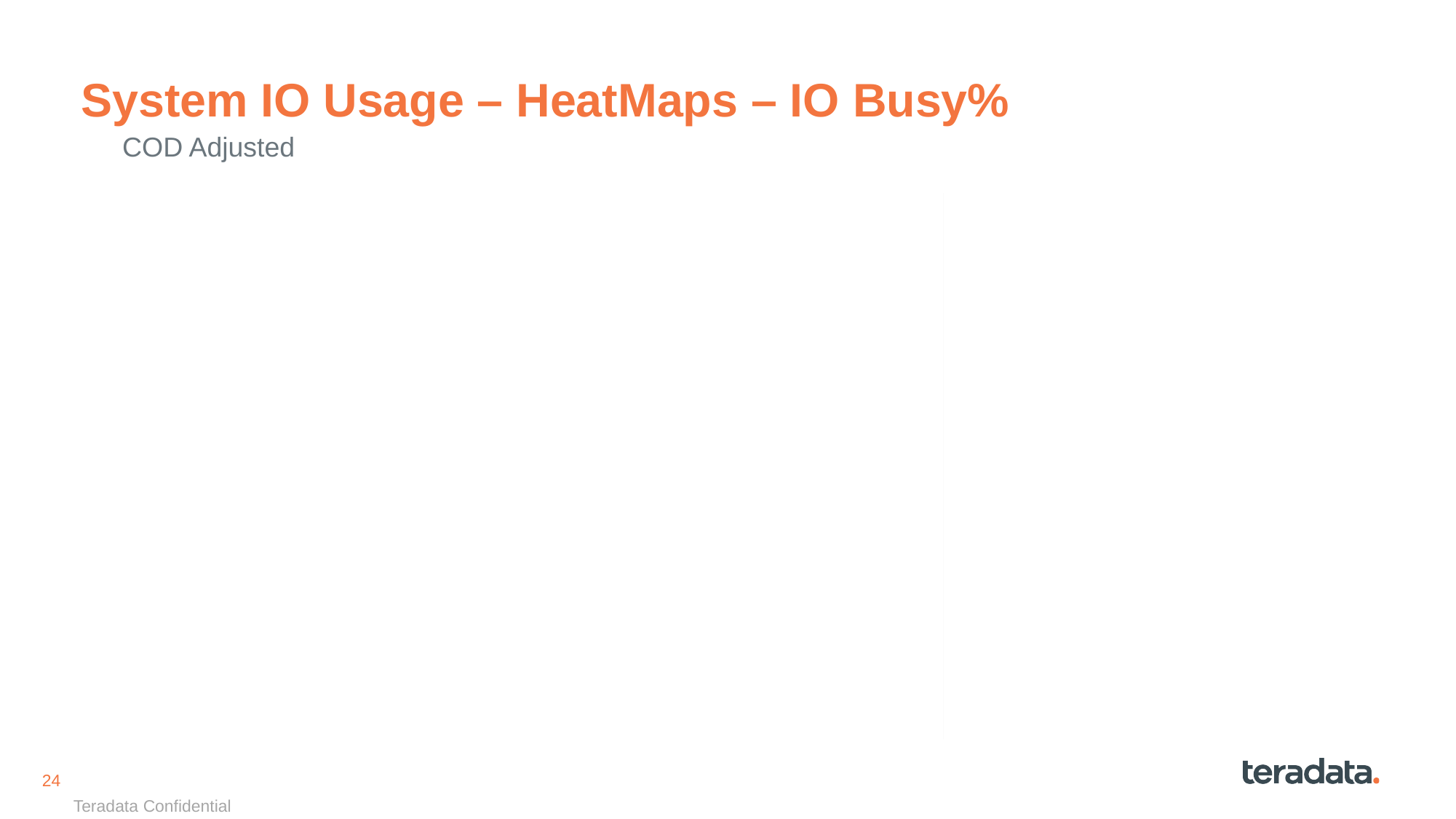

# System IO Usage – HeatMaps – IO Busy%

{{pic:vhc--system_IO_by_dayofweek_heatmap_maxobserved_wCOD.png}}
COD Adjusted

{{pic:vhc--system_IO_by_day_heatmap_maxobserved_wCOD.png}}